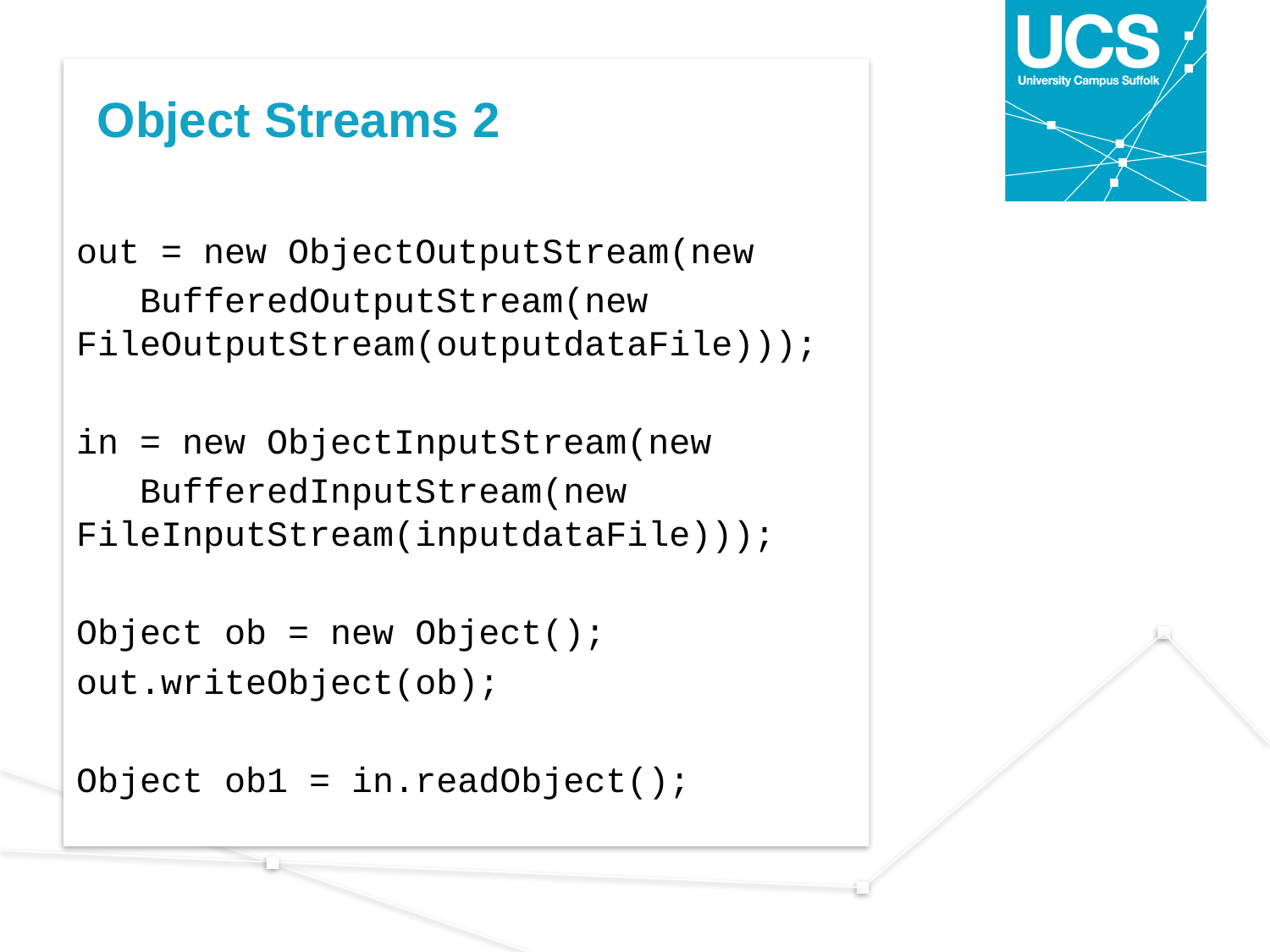

# Object Streams 2
out = new ObjectOutputStream(new
   BufferedOutputStream(new 			FileOutputStream(outputdataFile)));

in = new ObjectInputStream(new
   BufferedInputStream(new 	FileInputStream(inputdataFile)));

Object ob = new Object();
out.writeObject(ob);

Object ob1 = in.readObject();